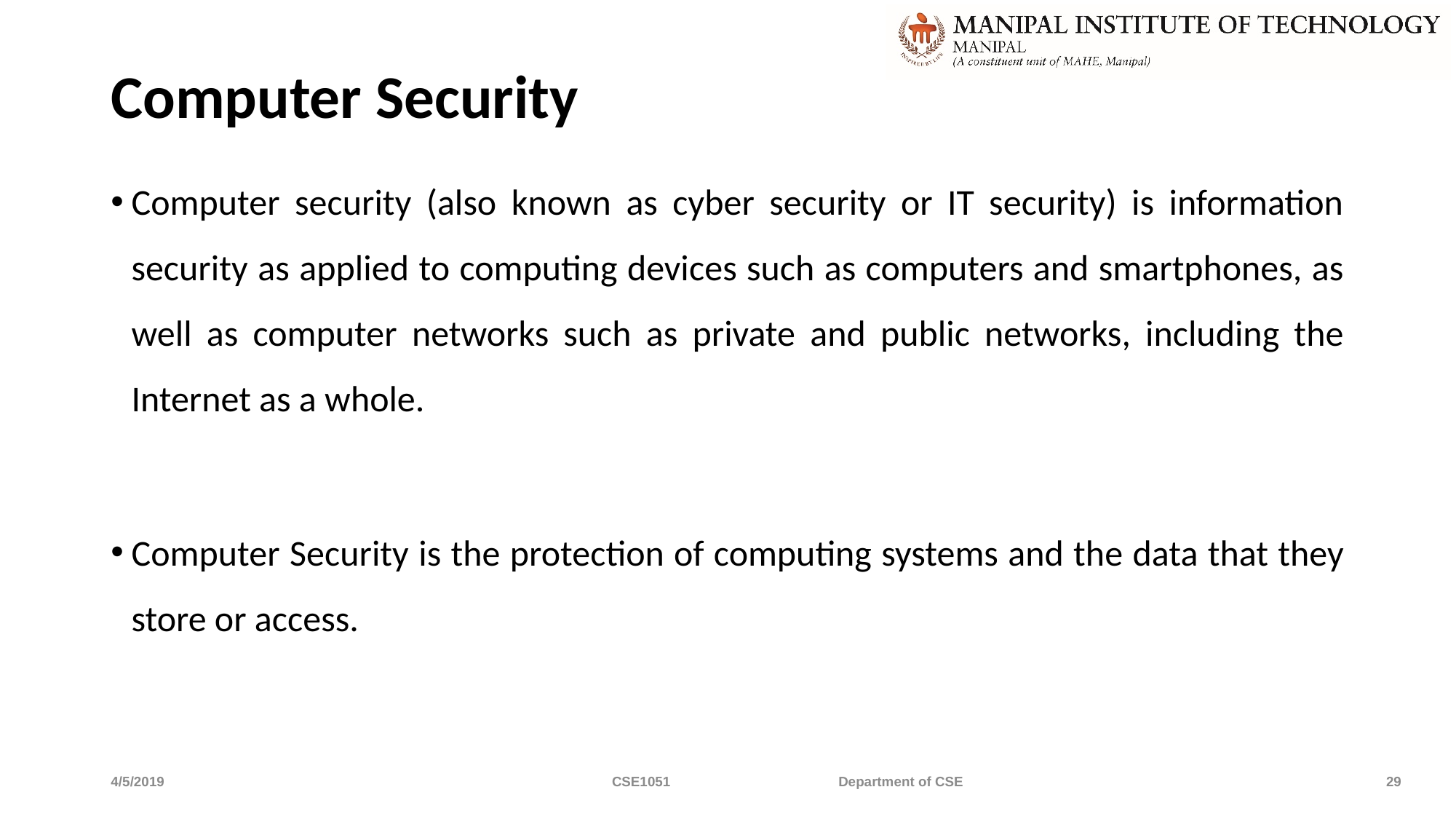

# Computer Security
Computer security (also known as cyber security or IT security) is information security as applied to computing devices such as computers and smartphones, as well as computer networks such as private and public networks, including the Internet as a whole.

Computer Security is the protection of computing systems and the data that they store or access.
4/5/2019
CSE1051                                            Department of CSE
29